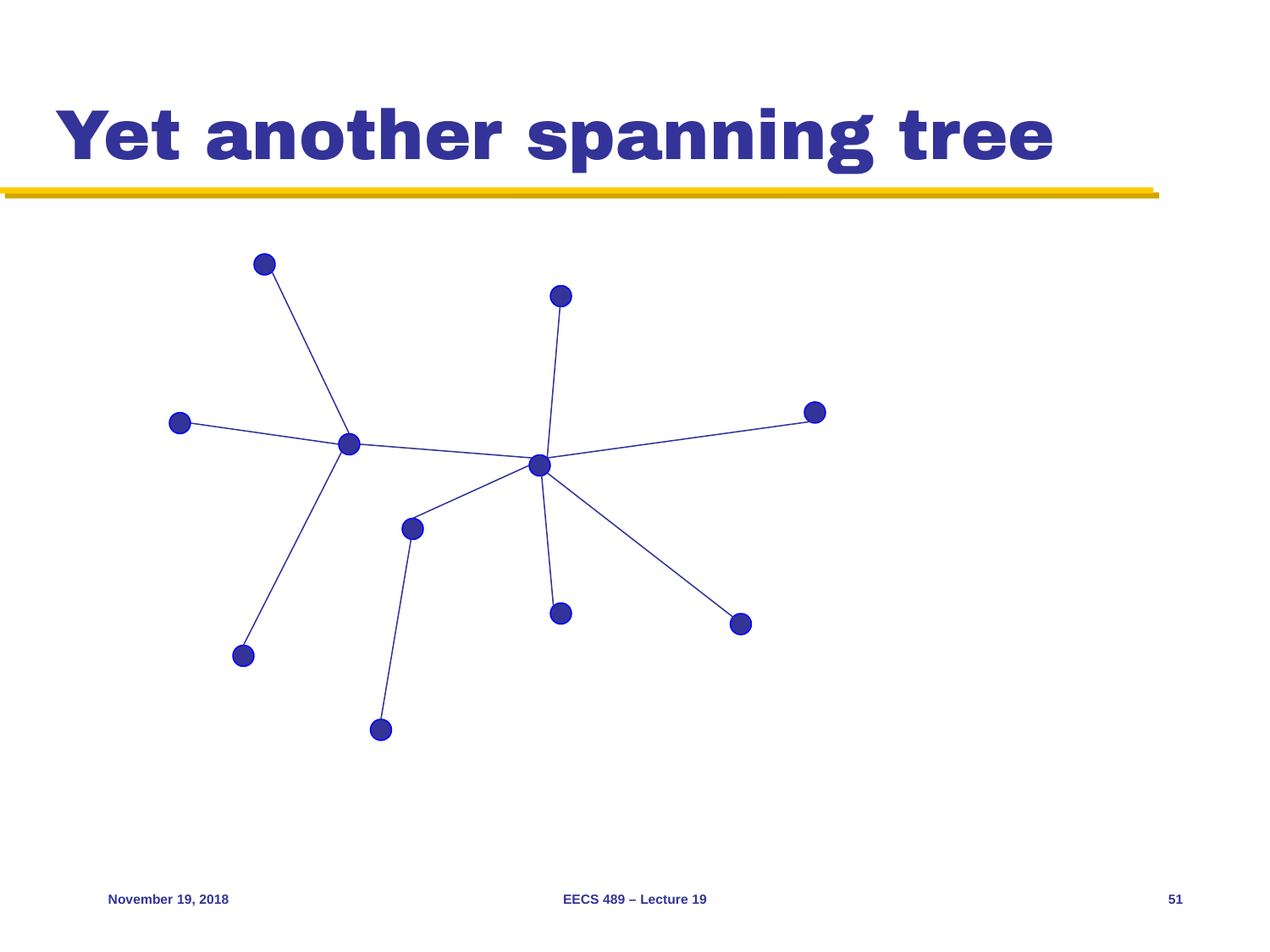

# Yet another spanning tree

51
November 19, 2018
EECS 489 – Lecture 19